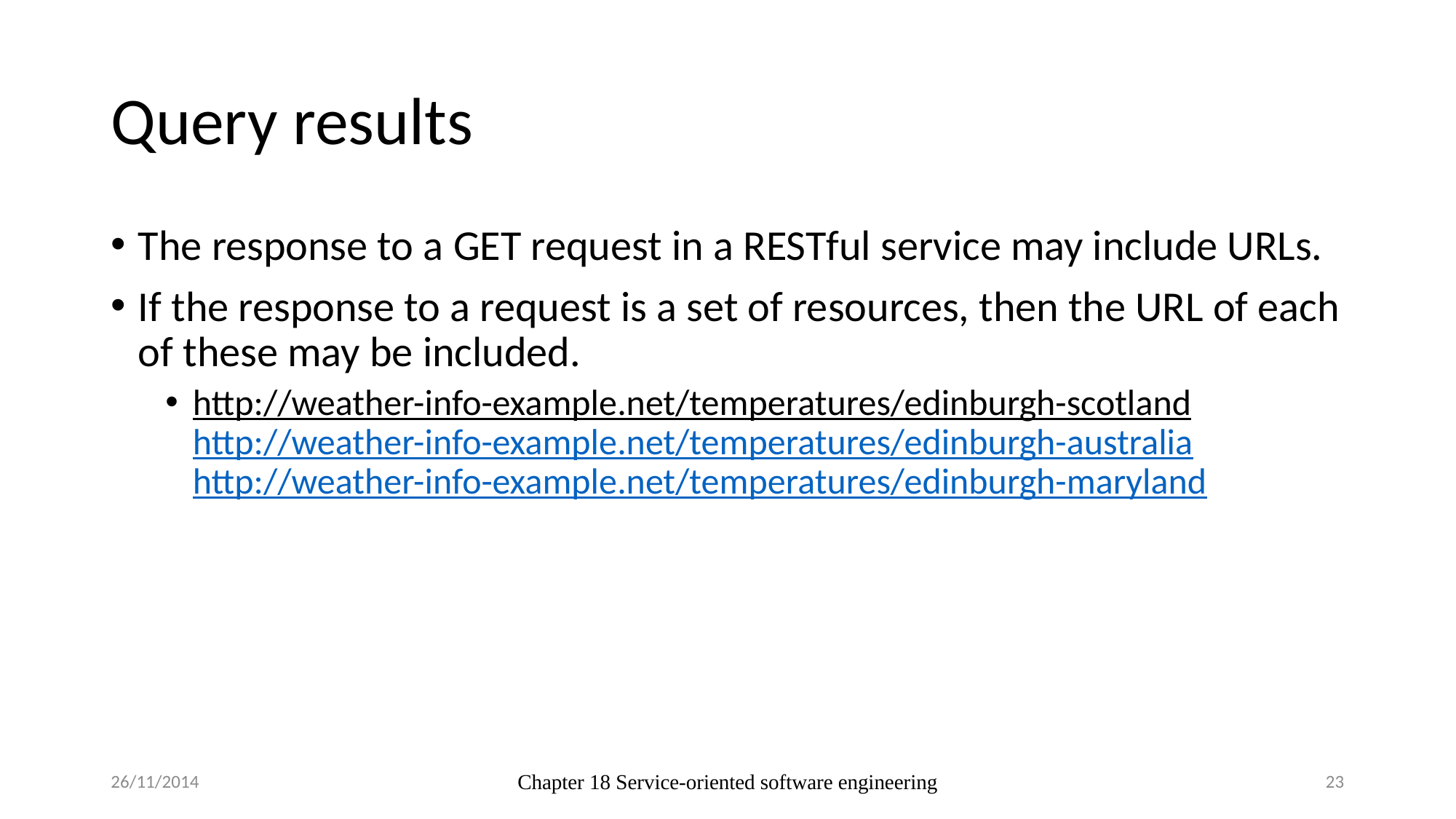

# Query results
The response to a GET request in a RESTful service may include URLs.
If the response to a request is a set of resources, then the URL of each of these may be included.
http://weather-info-example.net/temperatures/edinburgh-scotland
http://weather-info-example.net/temperatures/edinburgh-australia
http://weather-info-example.net/temperatures/edinburgh-maryland

26/11/2014
Chapter 18 Service-oriented software engineering
23